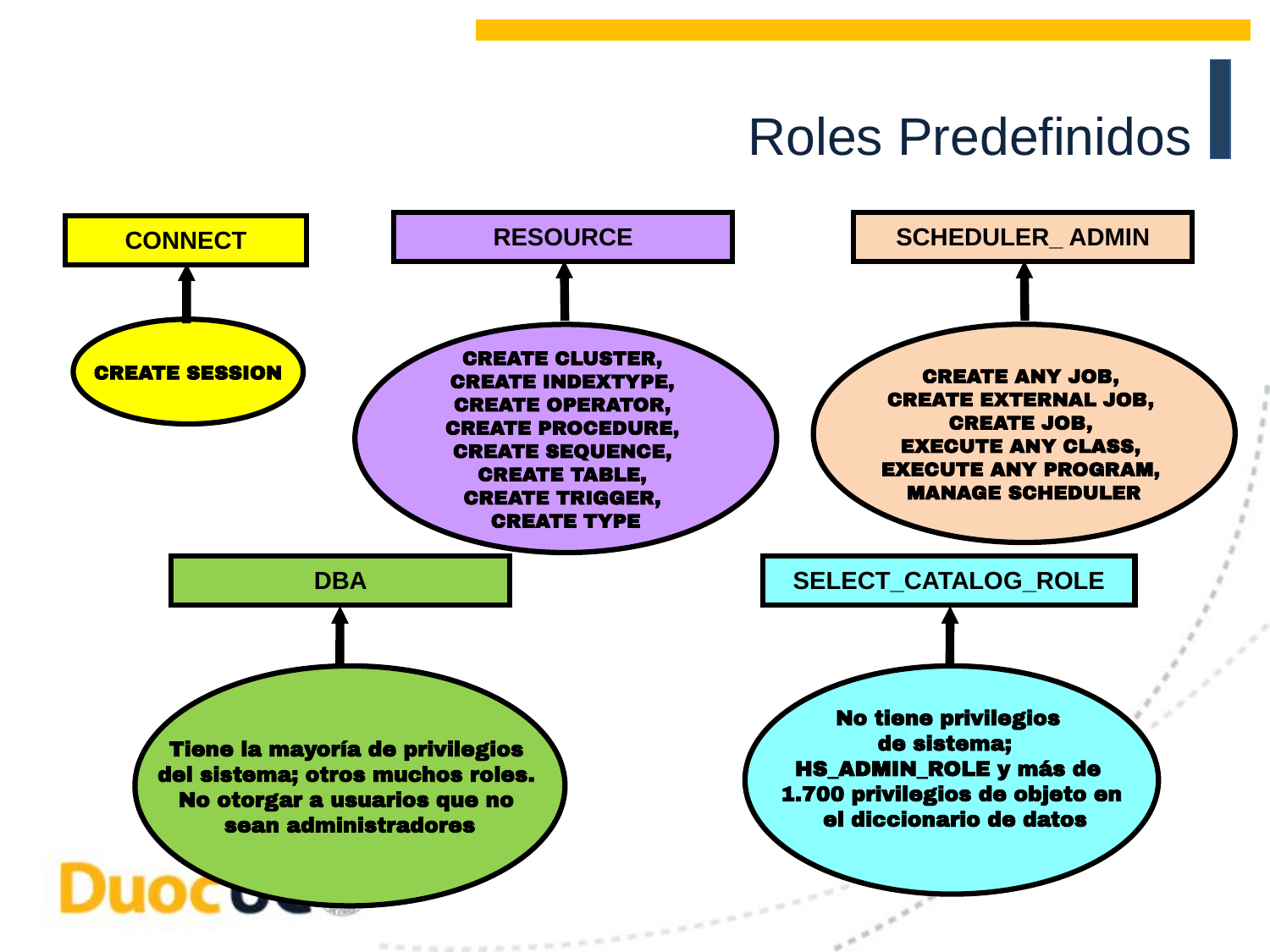

# Roles Predefinidos
RESOURCE
SCHEDULER_ ADMIN
CONNECT

CREATE SESSION
CREATE ANY JOB,
CREATE EXTERNAL JOB,
CREATE JOB,
EXECUTE ANY CLASS,
EXECUTE ANY PROGRAM,
MANAGE SCHEDULER
CREATE CLUSTER,
CREATE INDEXTYPE,
CREATE OPERATOR,
CREATE PROCEDURE,
CREATE SEQUENCE,
CREATE TABLE,
CREATE TRIGGER,
CREATE TYPE
DBA
SELECT_CATALOG_ROLE

Tiene la mayoría de privilegios
del sistema; otros muchos roles.
No otorgar a usuarios que no
sean administradores
No tiene privilegios
de sistema;
HS_ADMIN_ROLE y más de
1.700 privilegios de objeto en
 el diccionario de datos